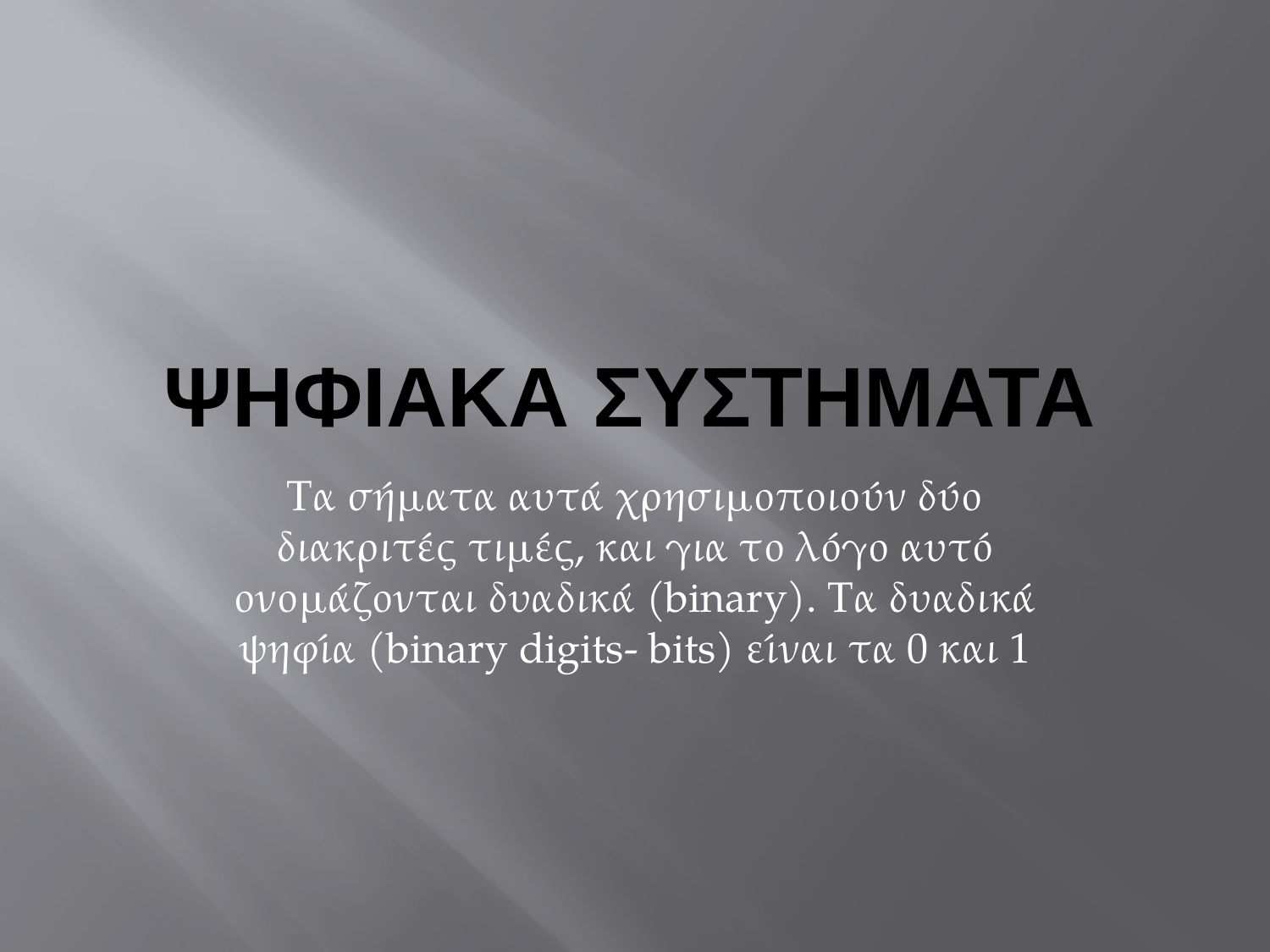

# ΨΗΦΙΑΚΑ ΣΥΣΤΗΜΑΤΑ
Τα σήµατα αυτά χρησιµοποιούν δύο διακριτές τιµές, και για το λόγο αυτό ονοµάζονται δυαδικά (binary). Τα δυαδικά ψηφία (binary digits- bits) είναι τα 0 και 1